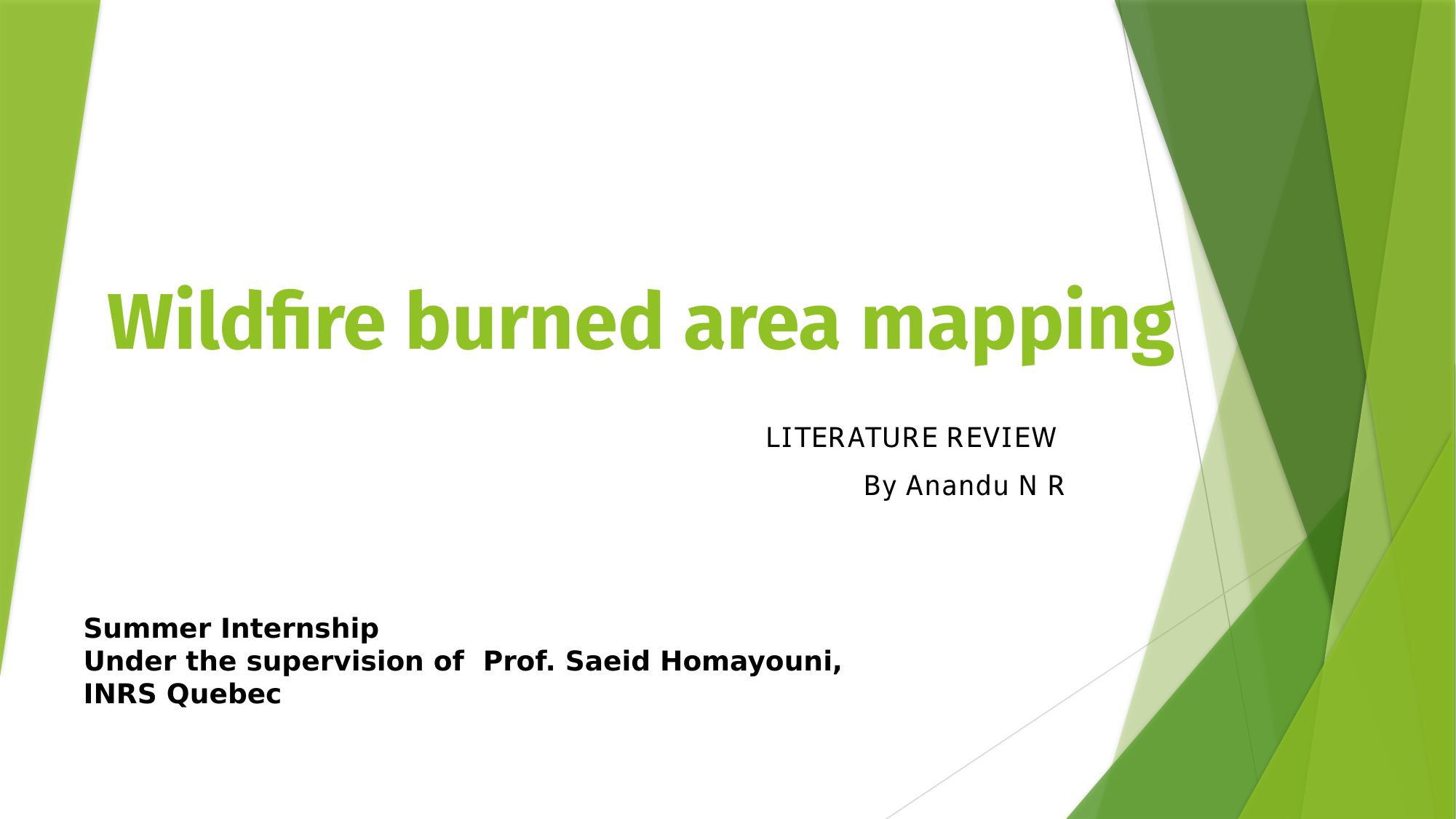

# Wildfire burned area mapping
LITERATURE REVIEW
By Anandu N R
Summer Internship
Under the supervision of  Prof. Saeid Homayouni, INRS Quebec